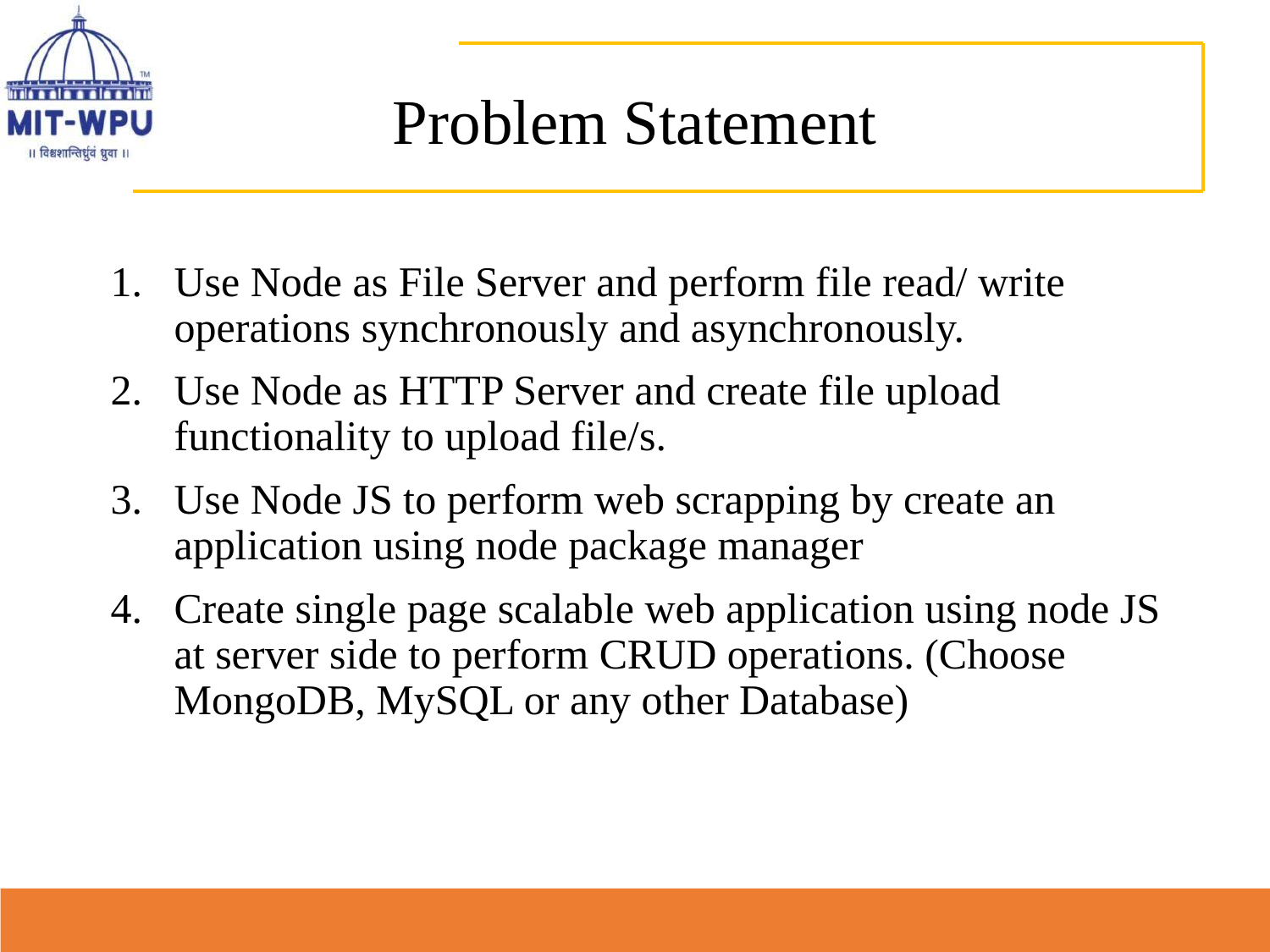

# Problem Statement
Use Node as File Server and perform file read/ write operations synchronously and asynchronously.
Use Node as HTTP Server and create file upload functionality to upload file/s.
Use Node JS to perform web scrapping by create an application using node package manager
Create single page scalable web application using node JS at server side to perform CRUD operations. (Choose MongoDB, MySQL or any other Database)